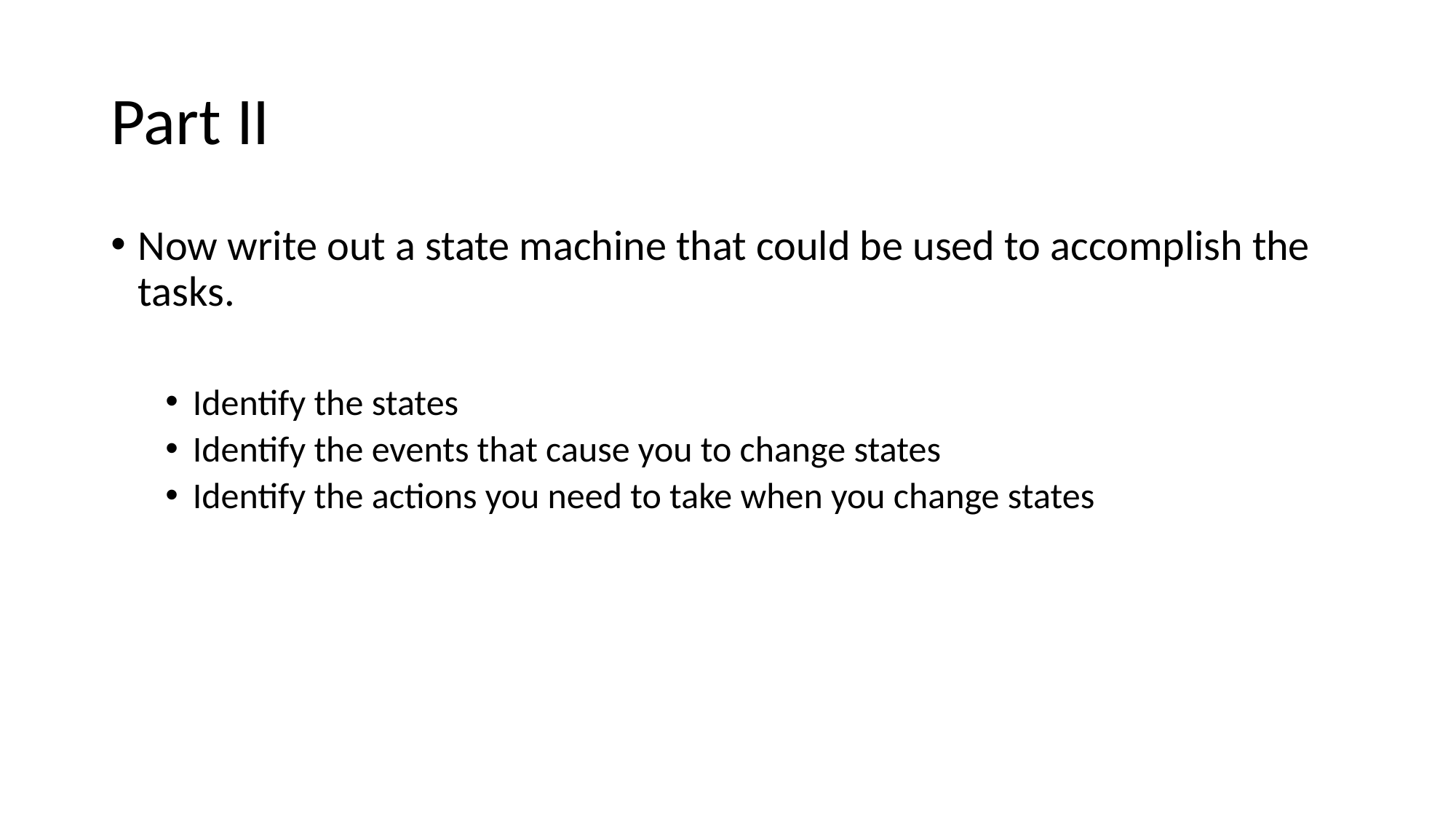

# Part II
Now write out a state machine that could be used to accomplish the tasks.

Identify the states
Identify the events that cause you to change states
Identify the actions you need to take when you change states